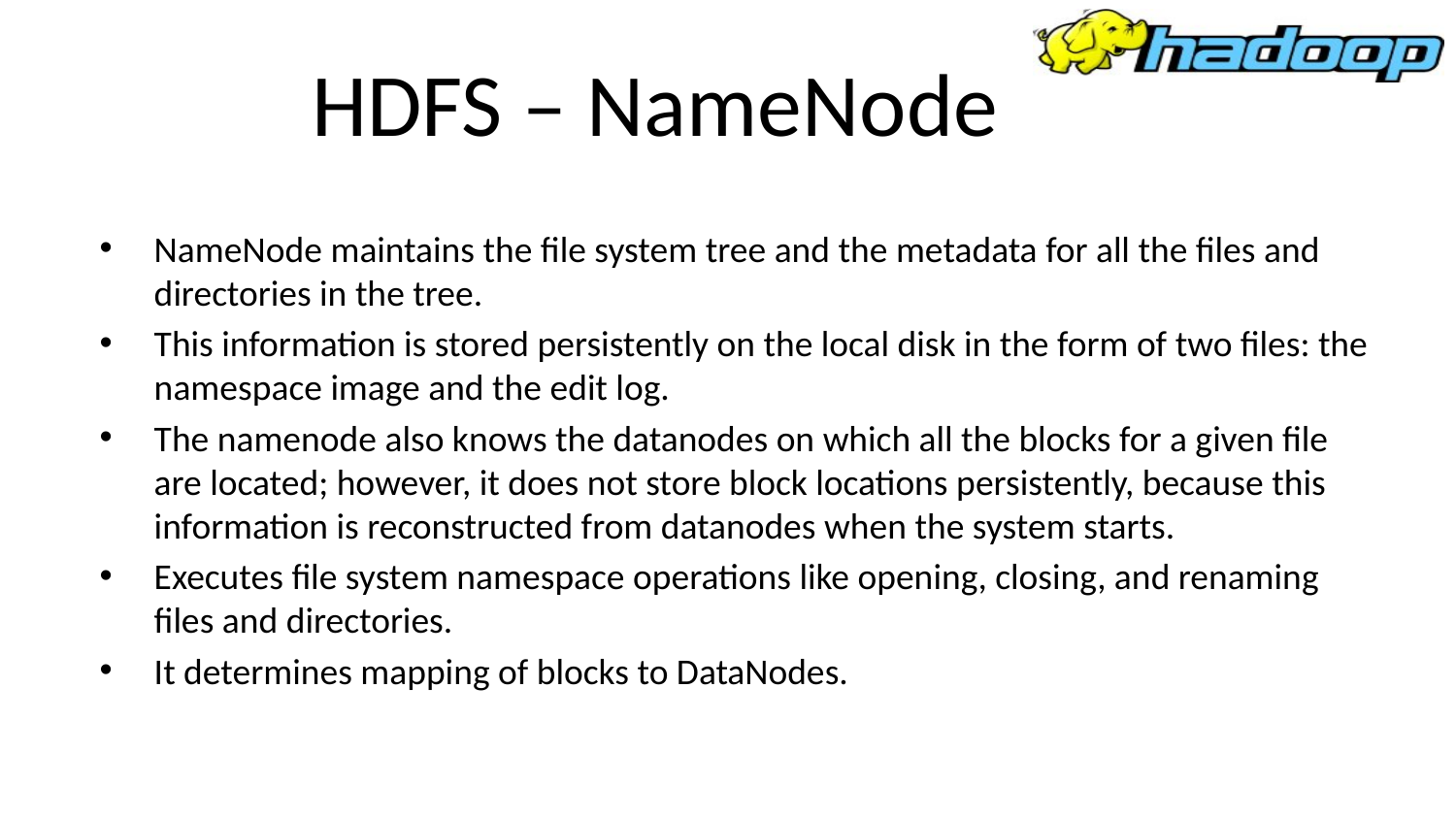

# HDFS – NameNode
NameNode maintains the file system tree and the metadata for all the files and directories in the tree.
This information is stored persistently on the local disk in the form of two files: the namespace image and the edit log.
The namenode also knows the datanodes on which all the blocks for a given file are located; however, it does not store block locations persistently, because this information is reconstructed from datanodes when the system starts.
Executes file system namespace operations like opening, closing, and renaming files and directories.
It determines mapping of blocks to DataNodes.